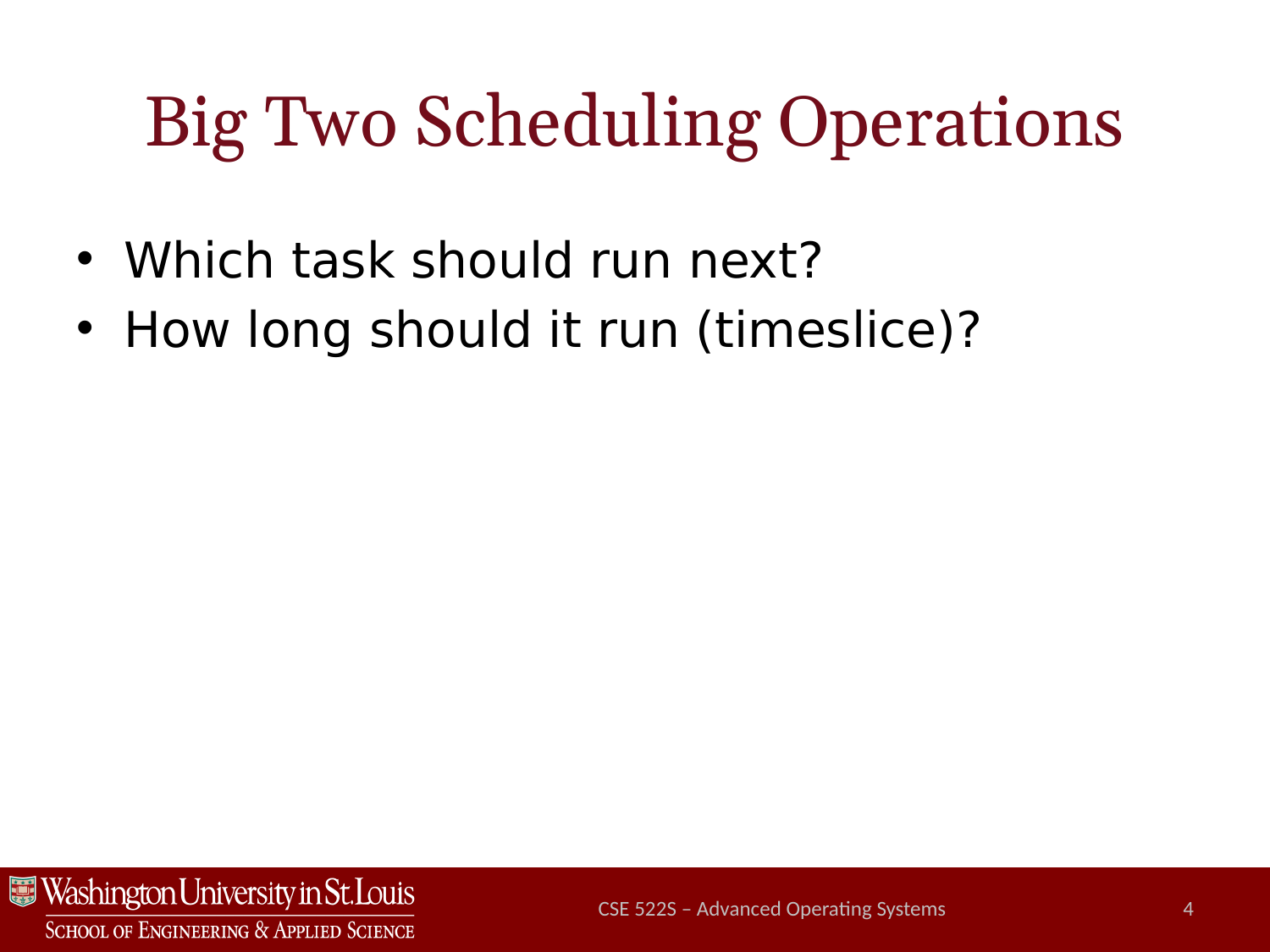

# Big Two Scheduling Operations
Which task should run next?
How long should it run (timeslice)?
CSE 522S – Advanced Operating Systems
4